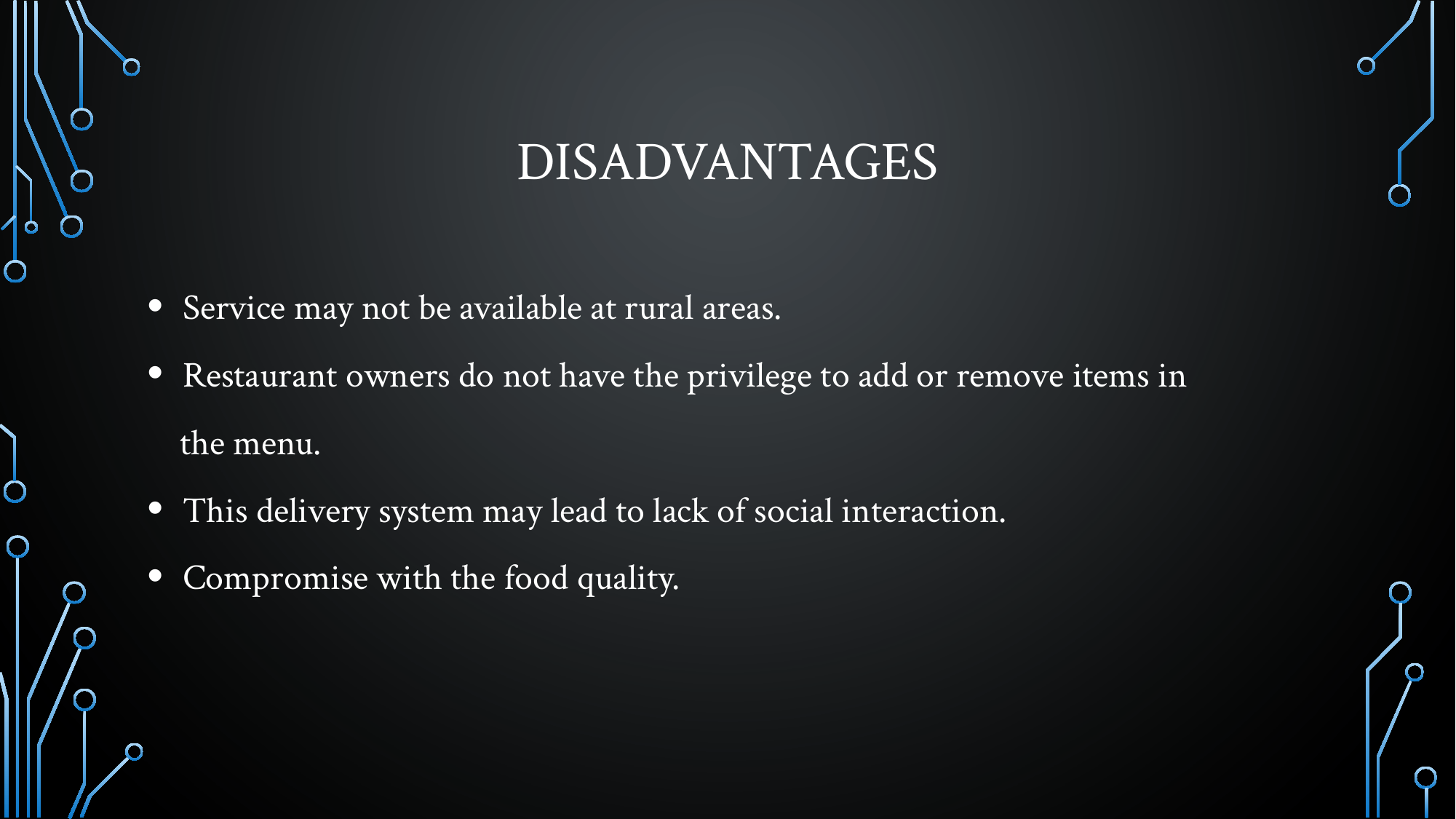

# disadvantages
 Service may not be available at rural areas.
 Restaurant owners do not have the privilege to add or remove items in
    the menu.
 This delivery system may lead to lack of social interaction.
 Compromise with the food quality.